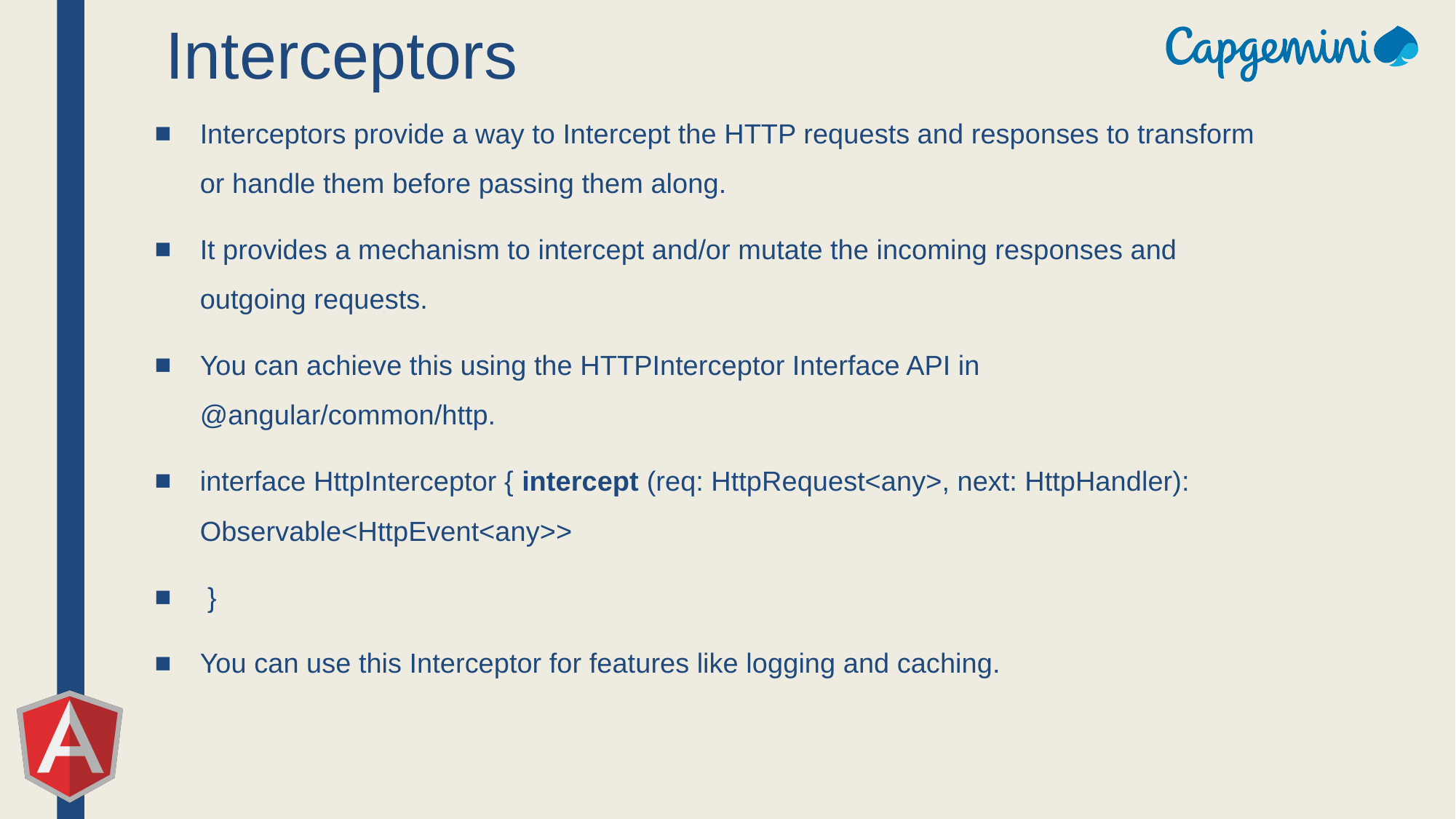

# Interceptors
Interceptors provide a way to Intercept the HTTP requests and responses to transform or handle them before passing them along.
It provides a mechanism to intercept and/or mutate the incoming responses and outgoing requests.
You can achieve this using the HTTPInterceptor Interface API in @angular/common/http.
interface HttpInterceptor { intercept (req: HttpRequest<any>, next: HttpHandler): Observable<HttpEvent<any>>
 }
You can use this Interceptor for features like logging and caching.